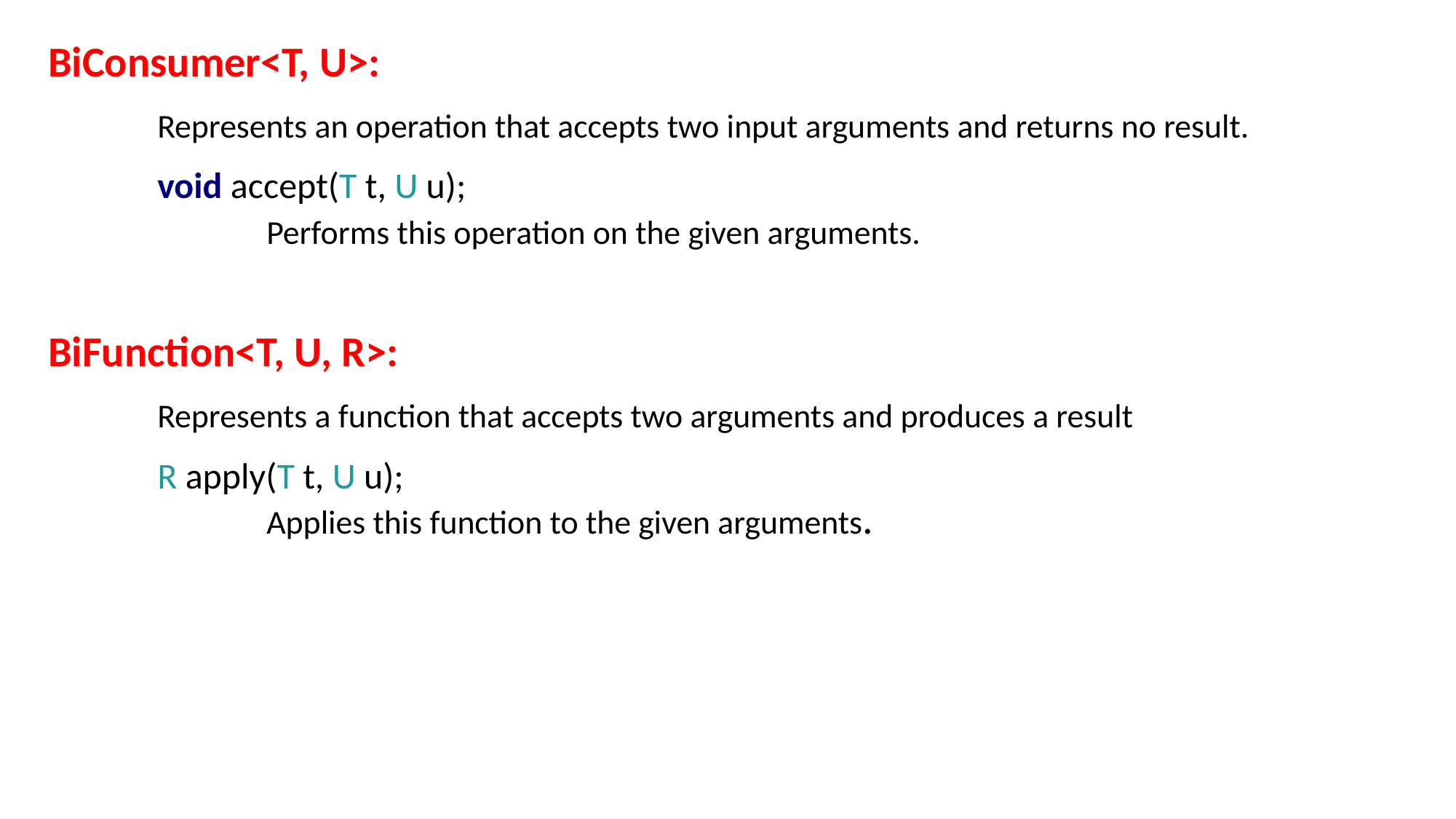

BiConsumer<T, U>:
	Represents an operation that accepts two input arguments and returns no result.
	void accept(T t, U u);
		Performs this operation on the given arguments.

BiFunction<T, U, R>:
	Represents a function that accepts two arguments and produces a result
	R apply(T t, U u);
		Applies this function to the given arguments.